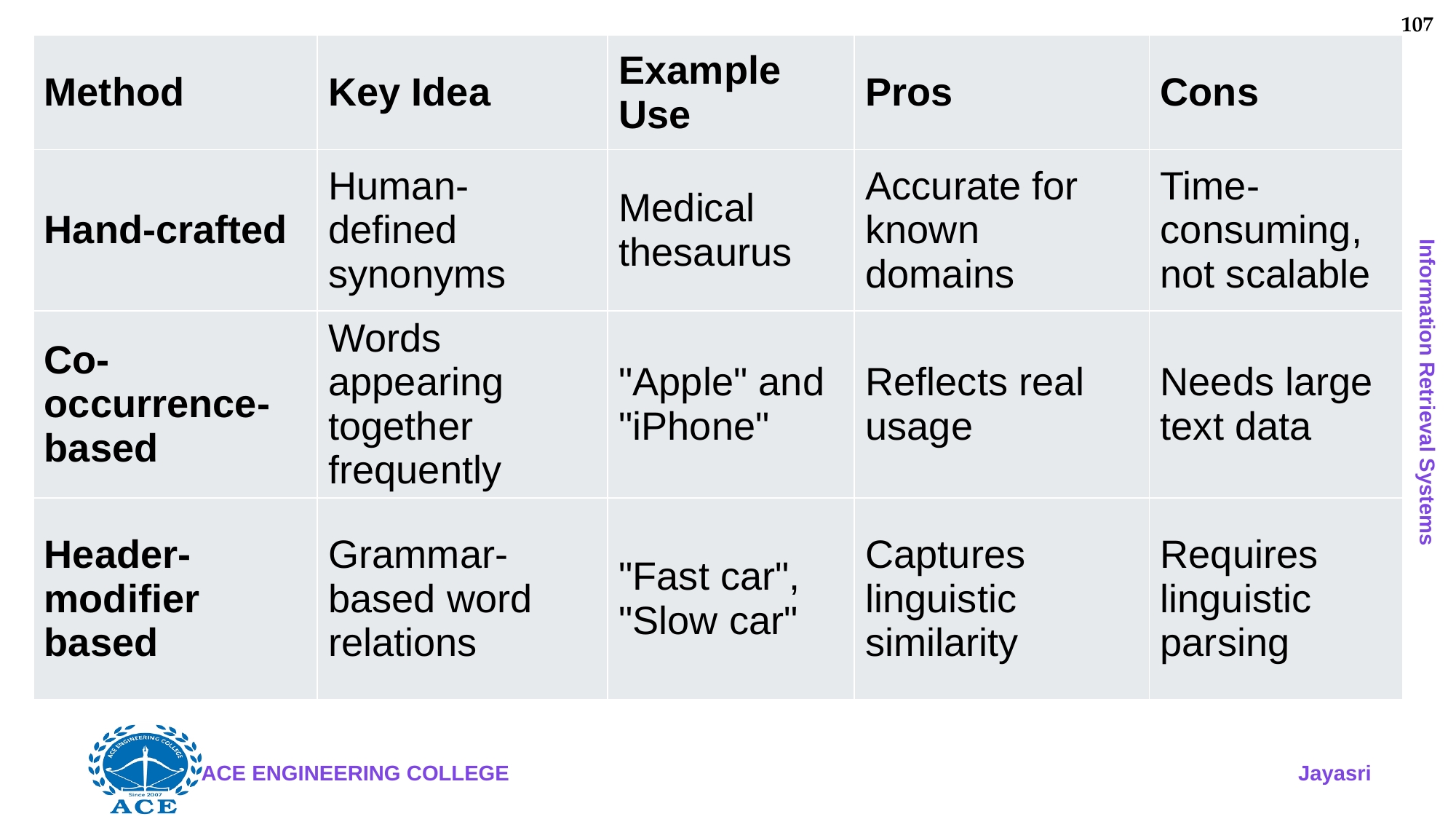

107
| Method | Key Idea | Example Use | Pros | Cons |
| --- | --- | --- | --- | --- |
| Hand-crafted | Human-defined synonyms | Medical thesaurus | Accurate for known domains | Time-consuming, not scalable |
| Co-occurrence-based | Words appearing together frequently | "Apple" and "iPhone" | Reflects real usage | Needs large text data |
| Header-modifier based | Grammar-based word relations | "Fast car", "Slow car" | Captures linguistic similarity | Requires linguistic parsing |